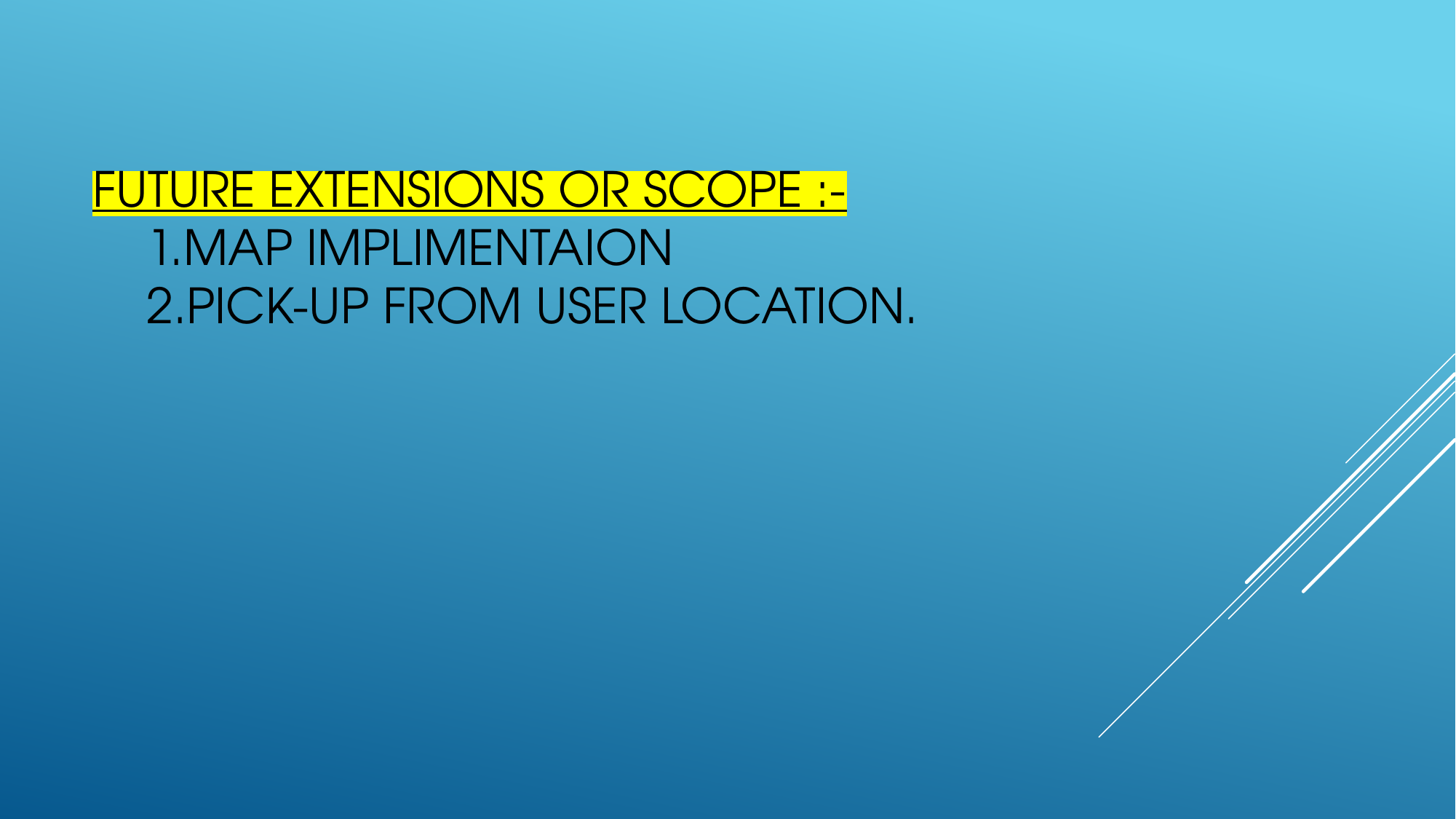

# Future extensions or scope :- 1.Map implimentaion 2.pick-up from user location.